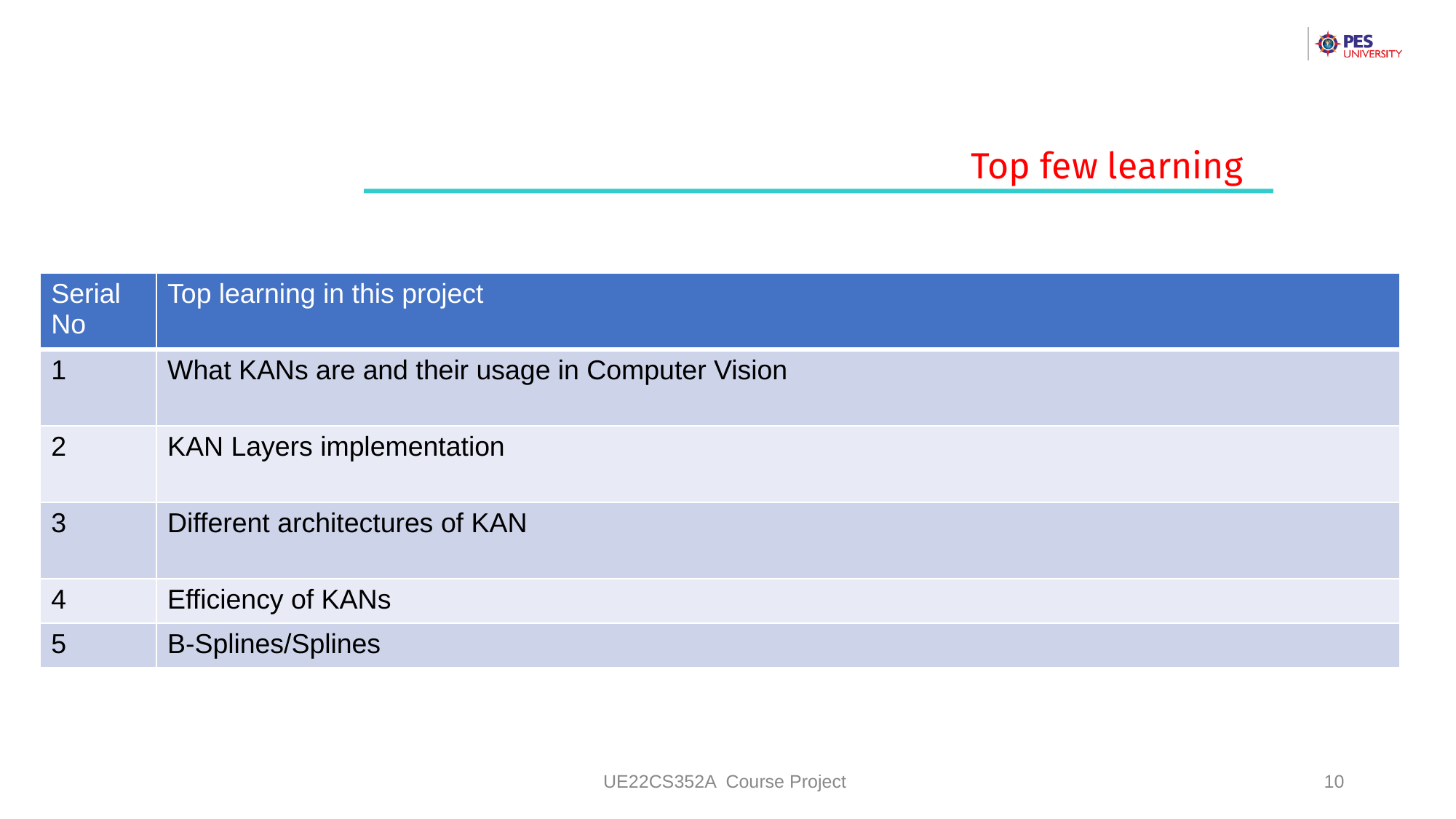

Top few learning

| Serial No | Top learning in this project |
| --- | --- |
| 1 | What KANs are and their usage in Computer Vision |
| 2 | KAN Layers implementation |
| 3 | Different architectures of KAN |
| 4 | Efficiency of KANs |
| 5 | B-Splines/Splines |
UE22CS352A  Course Project
10